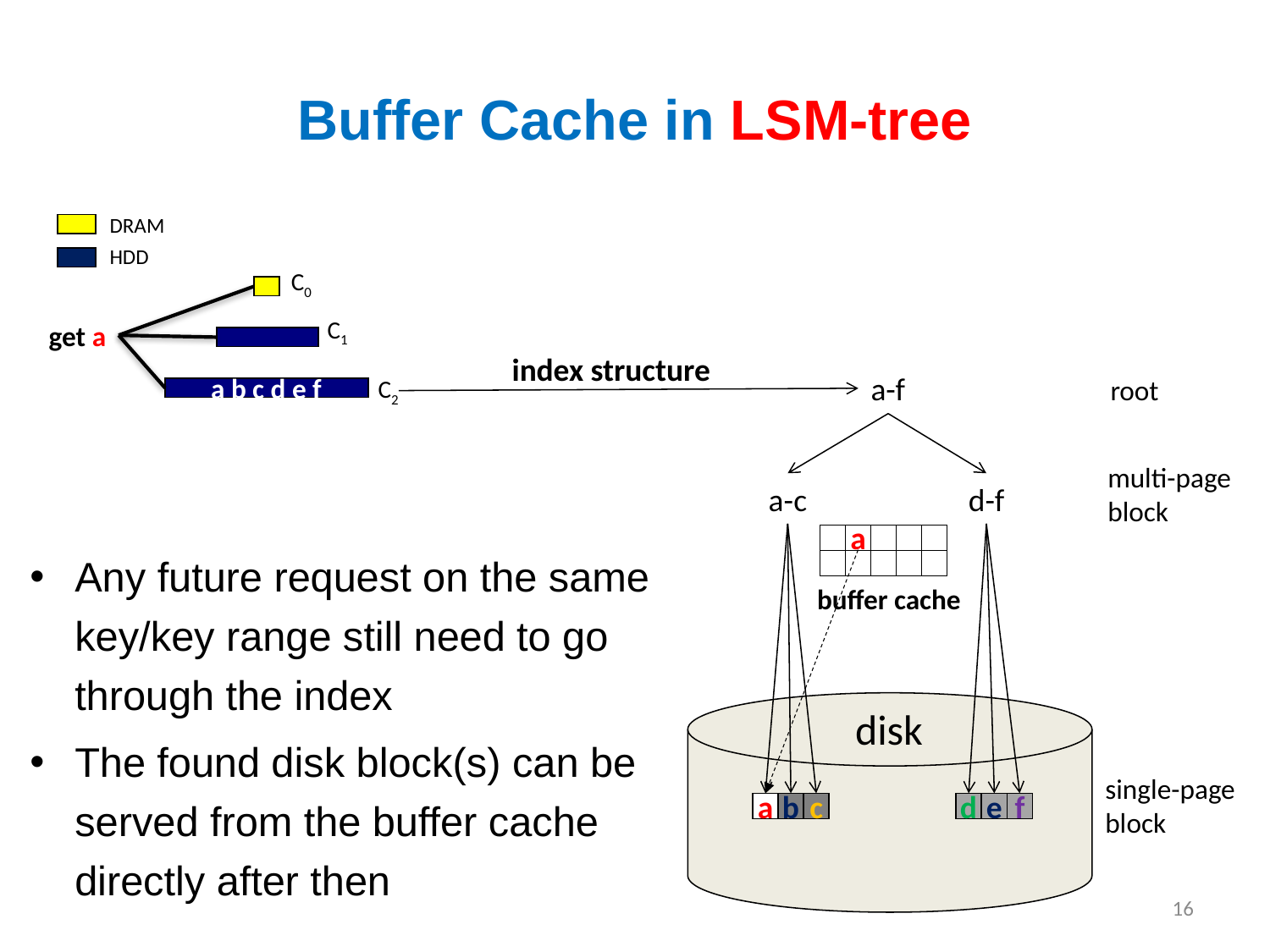

# Buffer Cache in LSM-tree
DRAM

HDD

C0

get a
C1

index structure
a-f
root
a b c d e f
C2

multi-page
block
a-c
d-f
a

Any future request on the same key/key range still need to go through the index
The found disk block(s) can be served from the buffer cache directly after then

buffer cache

disk
single-page
block
a
b
c
d
e
f
16